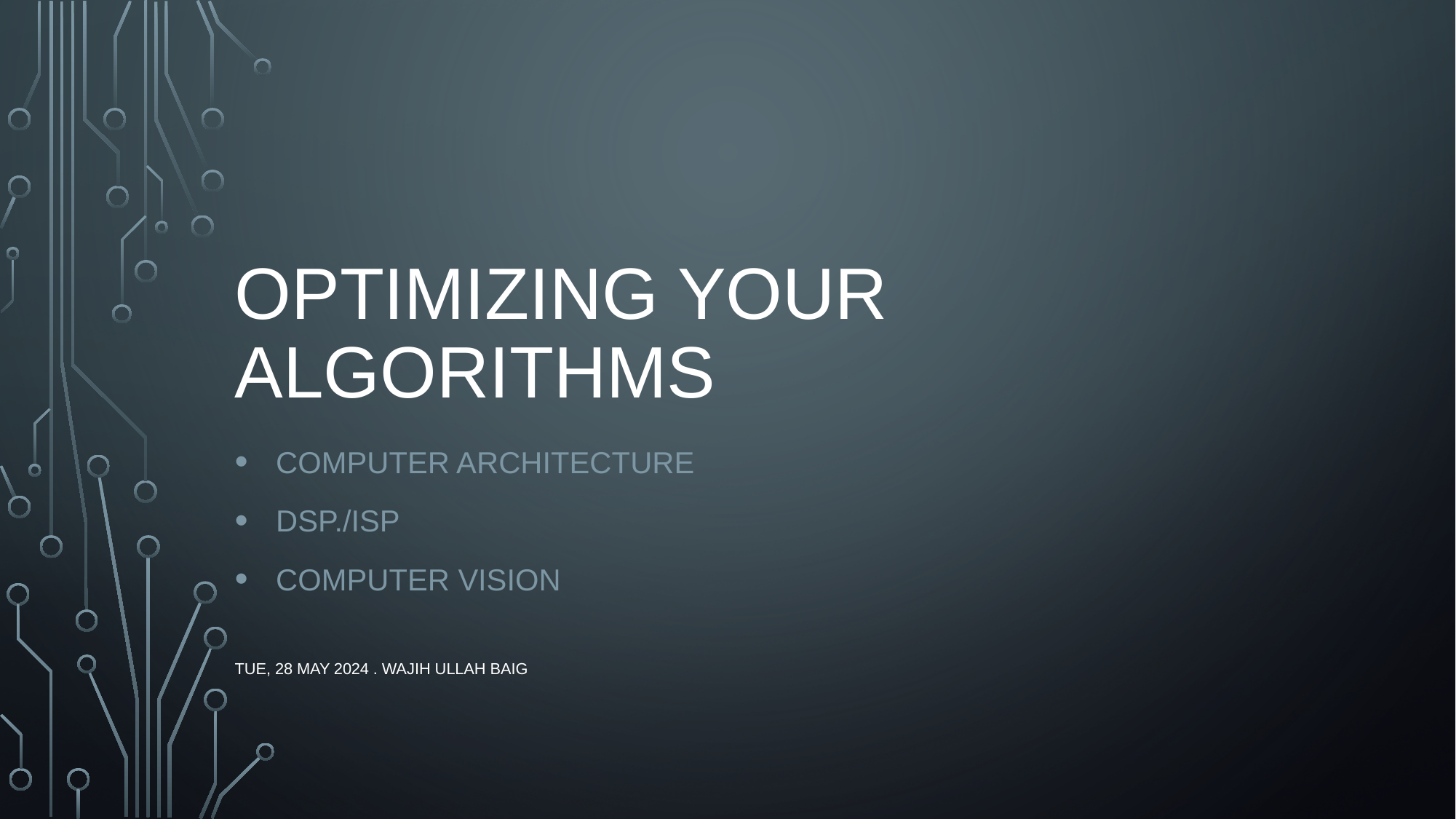

# Optimizing your algorithms
Computer architecture
dsp./isp
Computer vision
Tue, 28 May 2024 . Wajih Ullah Baig